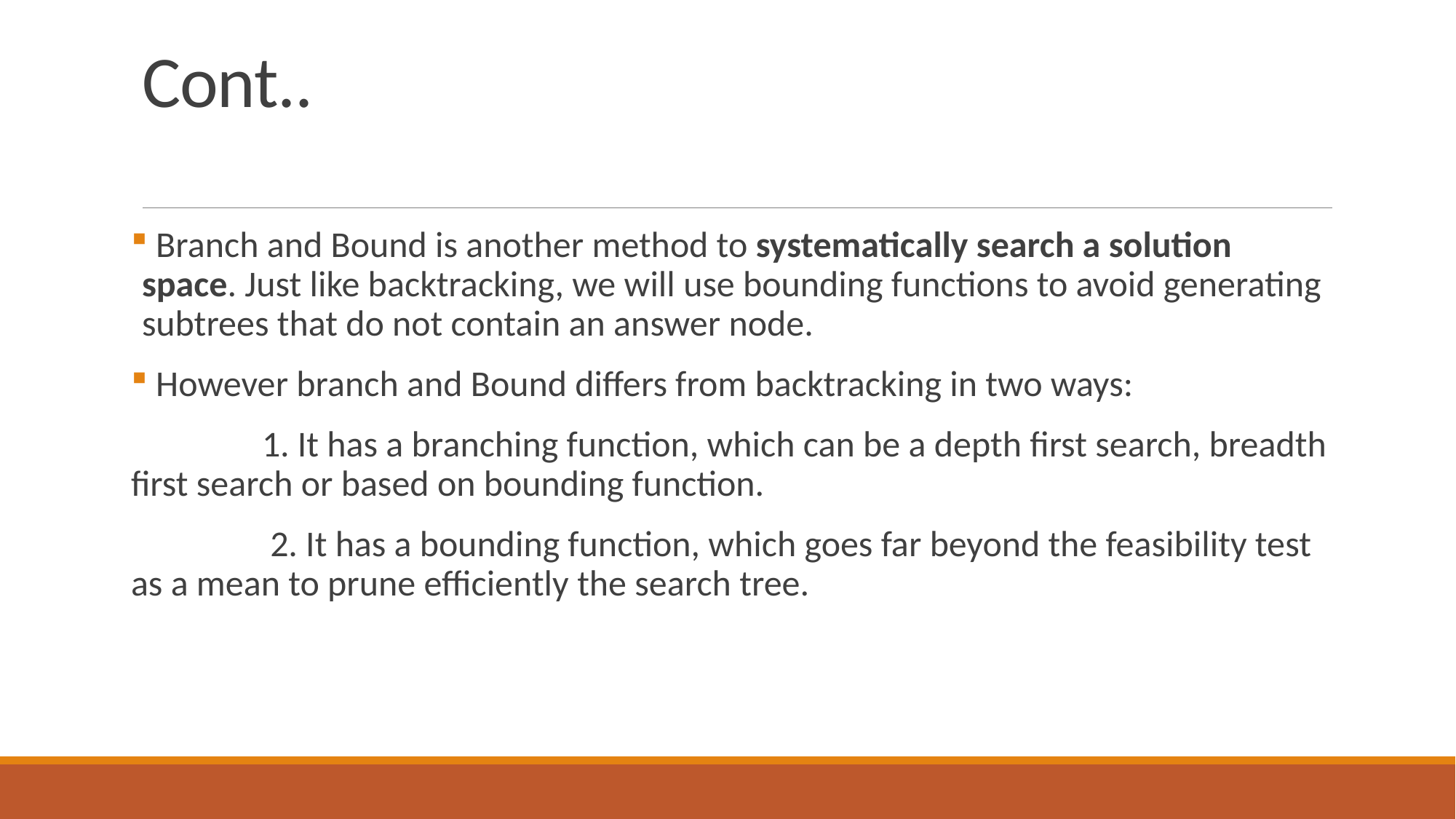

# Cont..
 Branch and Bound is another method to systematically search a solution space. Just like backtracking, we will use bounding functions to avoid generating subtrees that do not contain an answer node.
 However branch and Bound differs from backtracking in two ways:
                1. It has a branching function, which can be a depth first search, breadth first search or based on bounding function.
                 2. It has a bounding function, which goes far beyond the feasibility test as a mean to prune efficiently the search tree.